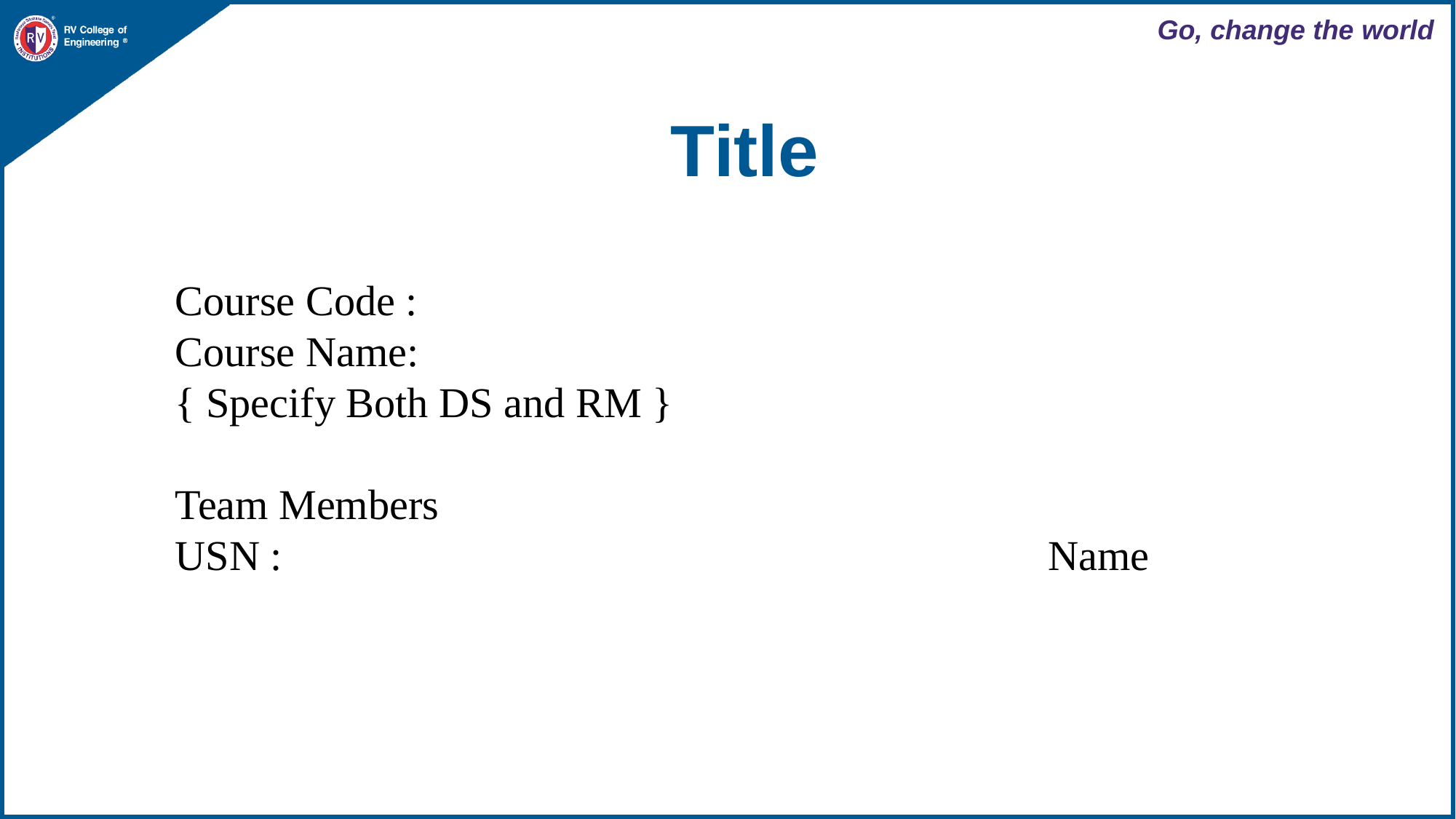

Title
Course Code : 								Course Name:
{ Specify Both DS and RM }

Team Members
USN : 							Name